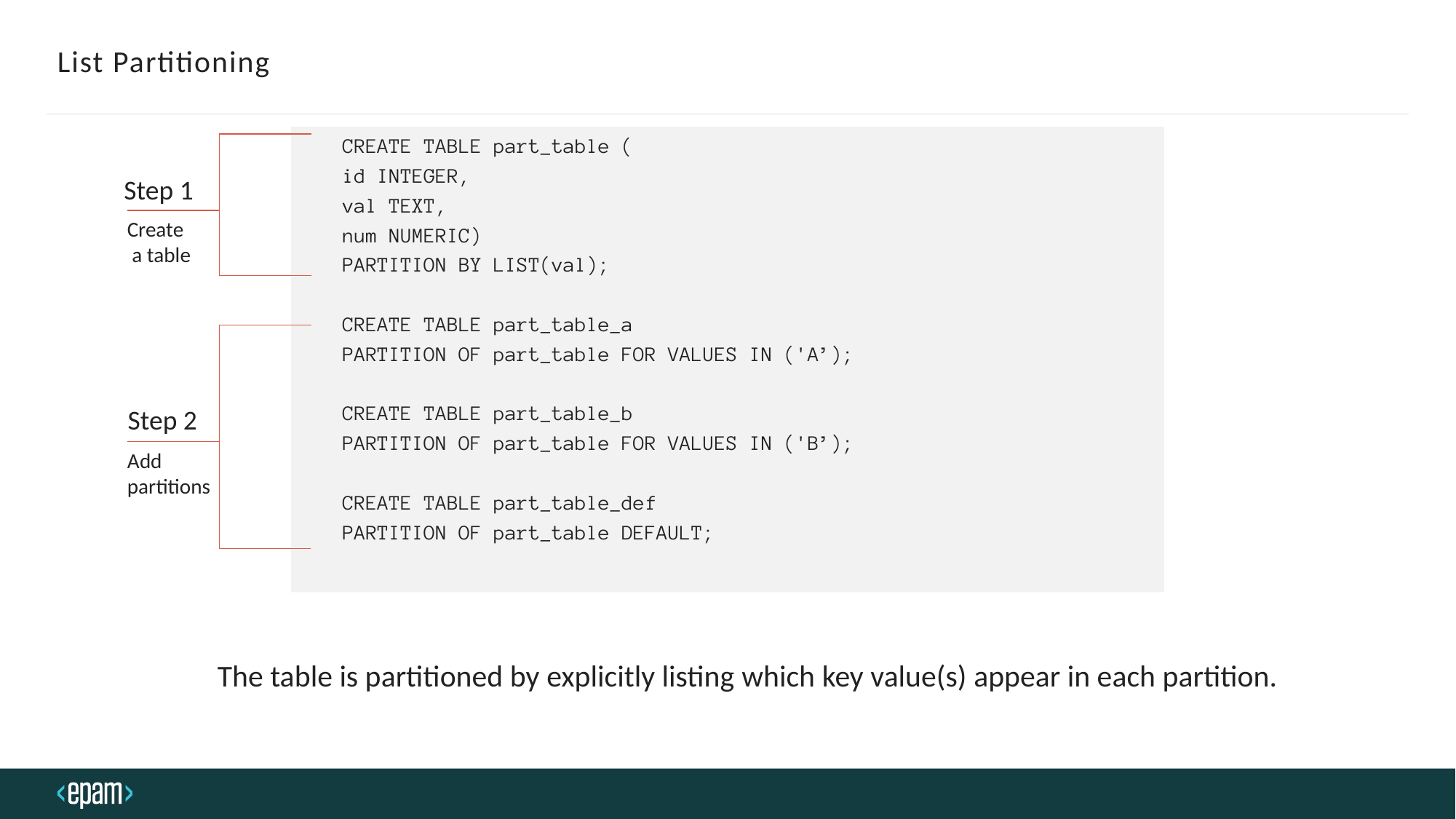

# List Partitioning
CREATE TABLE part_table (
id INTEGER,
val TEXT,
num NUMERIC)
PARTITION BY LIST(val);

CREATE TABLE part_table_a
PARTITION OF part_table FOR VALUES IN ('A’);

CREATE TABLE part_table_b
PARTITION OF part_table FOR VALUES IN ('B’);

CREATE TABLE part_table_def
PARTITION OF part_table DEFAULT;
Step 1
Create
 a table
Step 2
Add
partitions
The table is partitioned by explicitly listing which key value(s) appear in each partition.